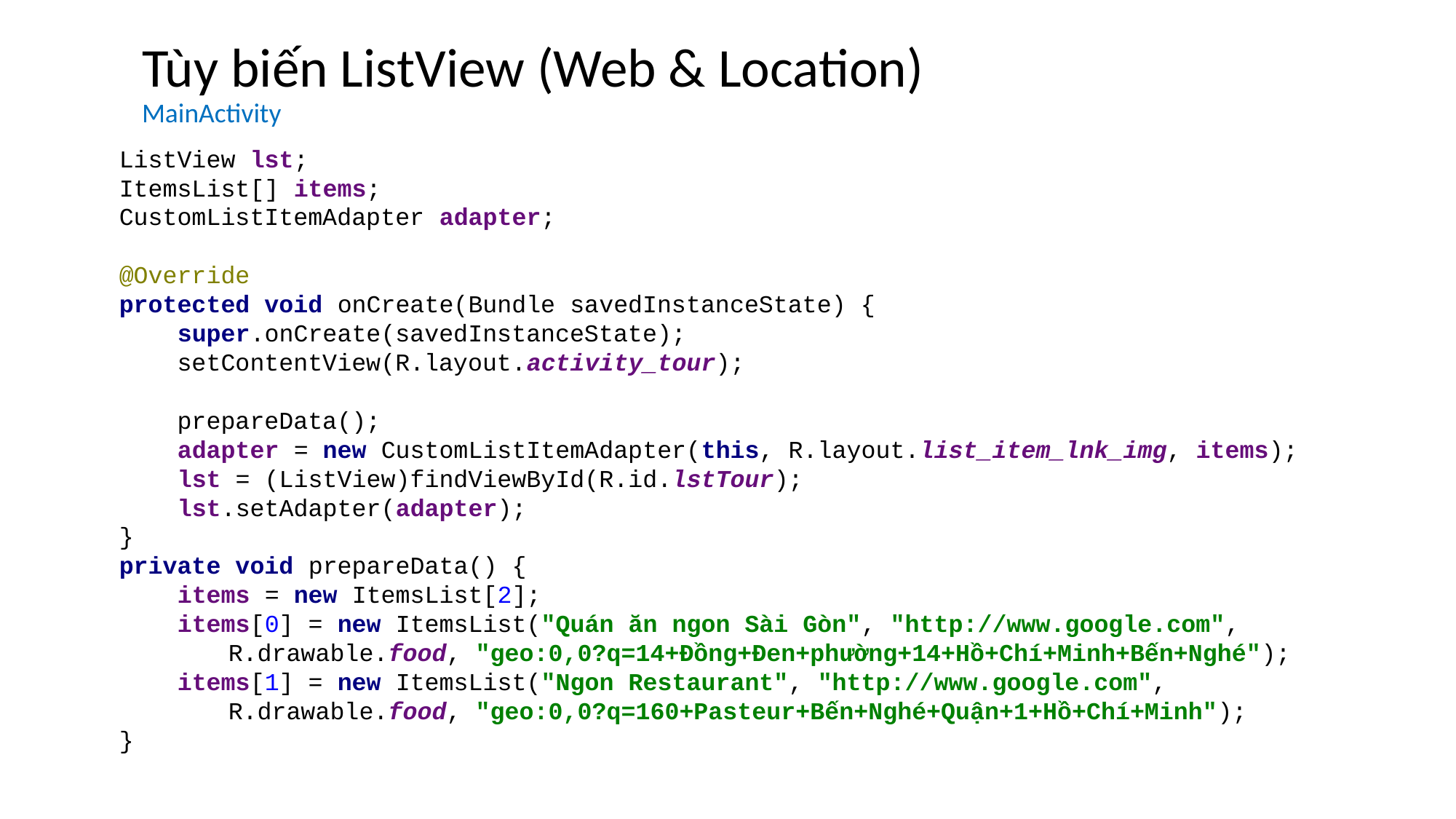

# Tùy biến ListView (Web & Location) MainActivity
ListView lst;
ItemsList[] items;
CustomListItemAdapter adapter;
@Override
protected void onCreate(Bundle savedInstanceState) {
    super.onCreate(savedInstanceState);
    setContentView(R.layout.activity_tour);
    prepareData();
    adapter = new CustomListItemAdapter(this, R.layout.list_item_lnk_img, items);
    lst = (ListView)findViewById(R.id.lstTour);
    lst.setAdapter(adapter);
}
private void prepareData() {
    items = new ItemsList[2];
    items[0] = new ItemsList("Quán ăn ngon Sài Gòn", "http://www.google.com",
	R.drawable.food, "geo:0,0?q=14+Đồng+Đen+phường+14+Hồ+Chí+Minh+Bến+Nghé");
    items[1] = new ItemsList("Ngon Restaurant", "http://www.google.com",
	R.drawable.food, "geo:0,0?q=160+Pasteur+Bến+Nghé+Quận+1+Hồ+Chí+Minh");
}